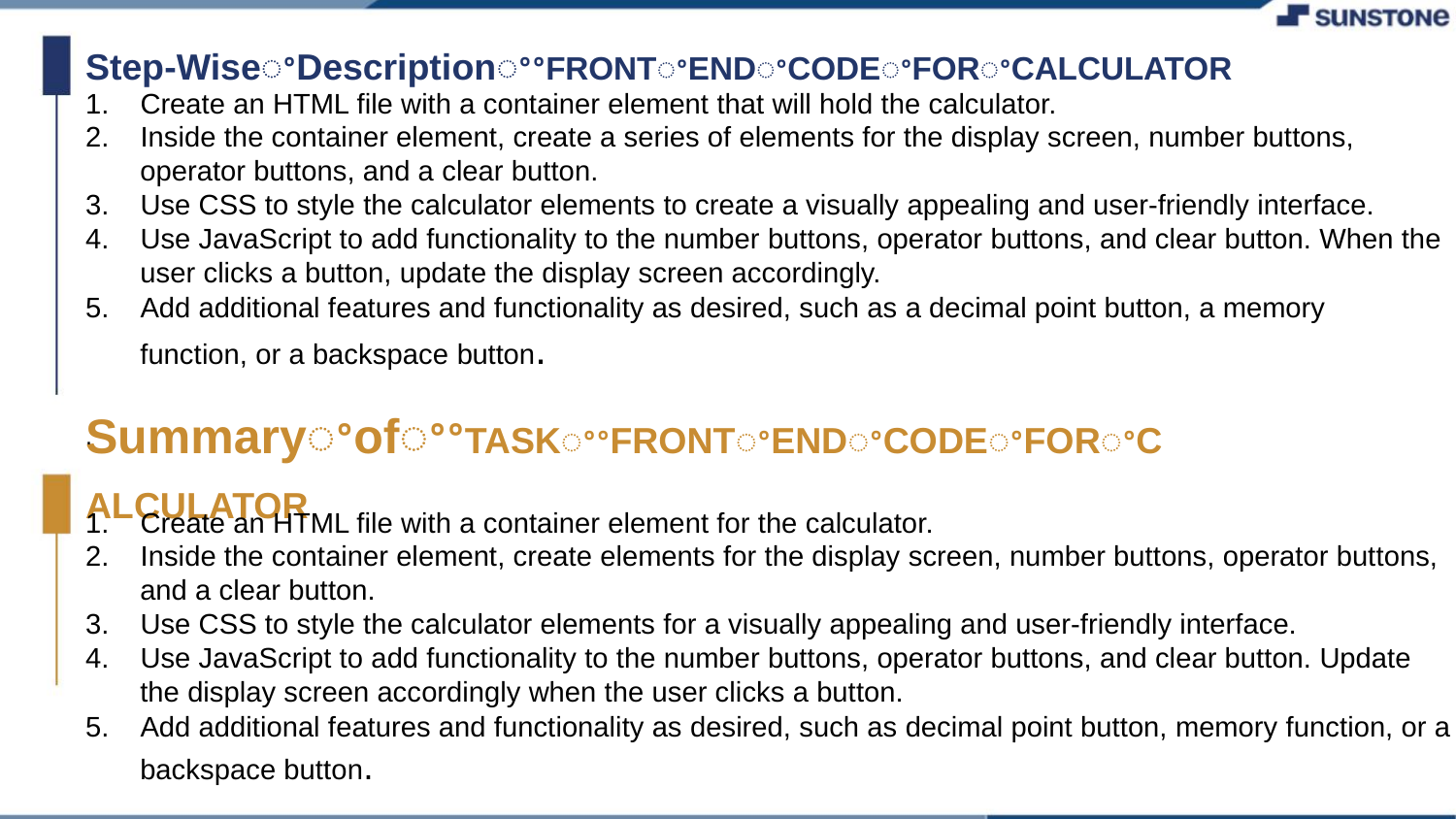

Step-WiseꢀDescriptionꢀꢀFRONTꢀENDꢀCODEꢀFORꢀCALCULATOR
1. Create an HTML file with a container element that will hold the calculator.
2. Inside the container element, create a series of elements for the display screen, number buttons,
operator buttons, and a clear button.
3. Use CSS to style the calculator elements to create a visually appealing and user-friendly interface.
4. Use JavaScript to add functionality to the number buttons, operator buttons, and clear button. When the
user clicks a button, update the display screen accordingly.
5. Add additional features and functionality as desired, such as a decimal point button, a memory
function, or a backspace button.
SummaryꢀofꢀꢀTASKꢀꢀFRONTꢀENDꢀCODEꢀFORꢀCALCULATOR
.
1. Create an HTML file with a container element for the calculator.
2. Inside the container element, create elements for the display screen, number buttons, operator buttons,
and a clear button.
3. Use CSS to style the calculator elements for a visually appealing and user-friendly interface.
4. Use JavaScript to add functionality to the number buttons, operator buttons, and clear button. Update
the display screen accordingly when the user clicks a button.
5. Add additional features and functionality as desired, such as decimal point button, memory function, or a
backspace button.